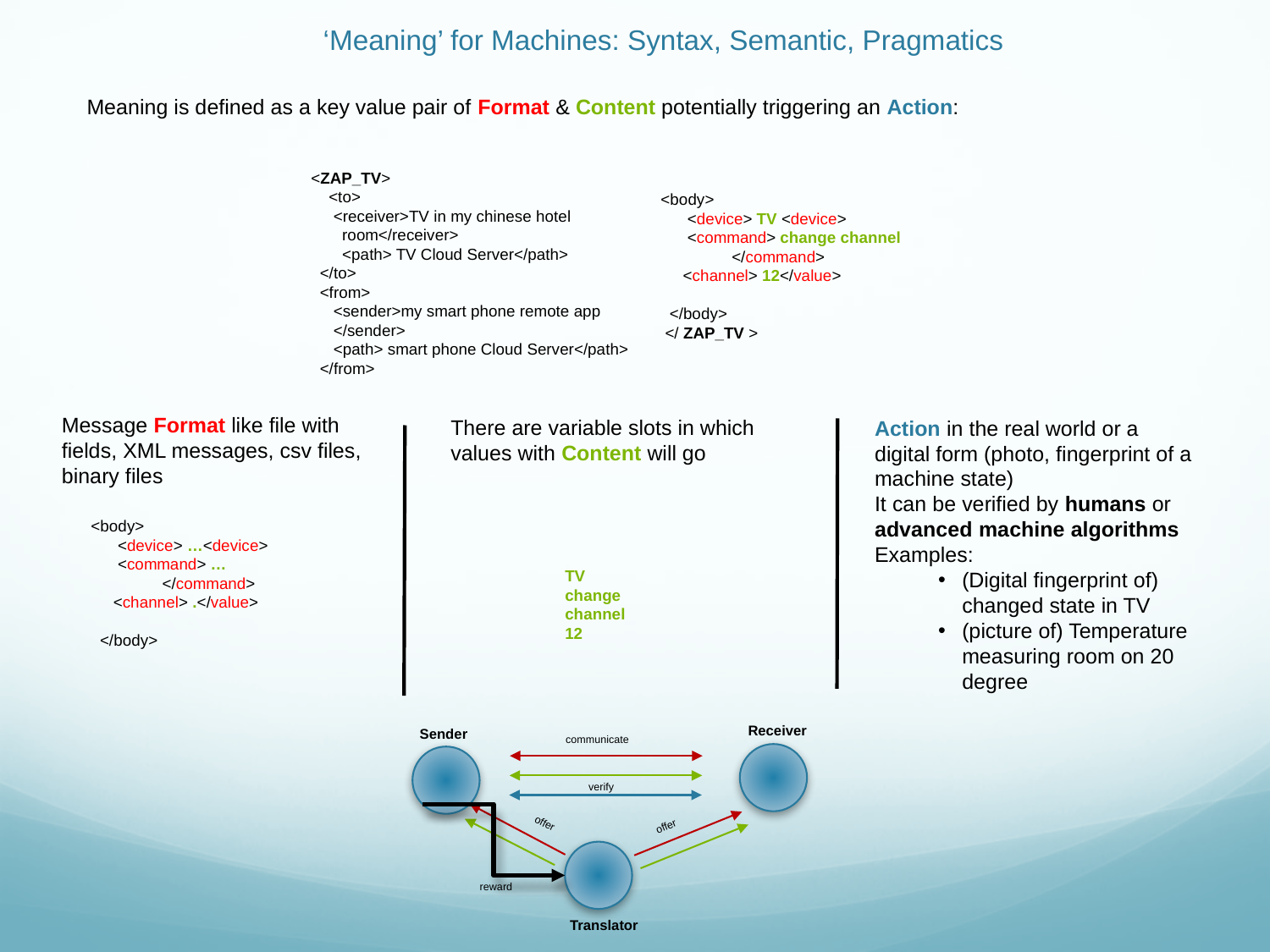

# ‘Meaning’ for Machines: Syntax, Semantic, Pragmatics
Meaning is defined as a key value pair of Format & Content potentially triggering an Action:
<ZAP_TV>
    <to>
     <receiver>TV in my chinese hotel
       room</receiver>
       <path> TV Cloud Server</path>
  </to>
  <from>
     <sender>my smart phone remote app
     </sender>
     <path> smart phone Cloud Server</path>
  </from>

<body>
      <device> TV <device>
      <command> change channel
                </command>
     <channel> 12</value>

  </body>
 </ ZAP_TV >

Message Format like file with fields, XML messages, csv files, binary files

There are variable slots in which values with Content will go

Action in the real world or a digital form (photo, fingerprint of a machine state)
It can be verified by humans or advanced machine algorithms
Examples:
(Digital fingerprint of) changed state in TV
(picture of) Temperature measuring room on 20 degree

<body>
      <device> …<device>
      <command> …
                </command>
     <channel> .</value>

  </body>

TV
change
channel
12

Receiver
Sender
communicate

offer
offer

reward
Translator
verify